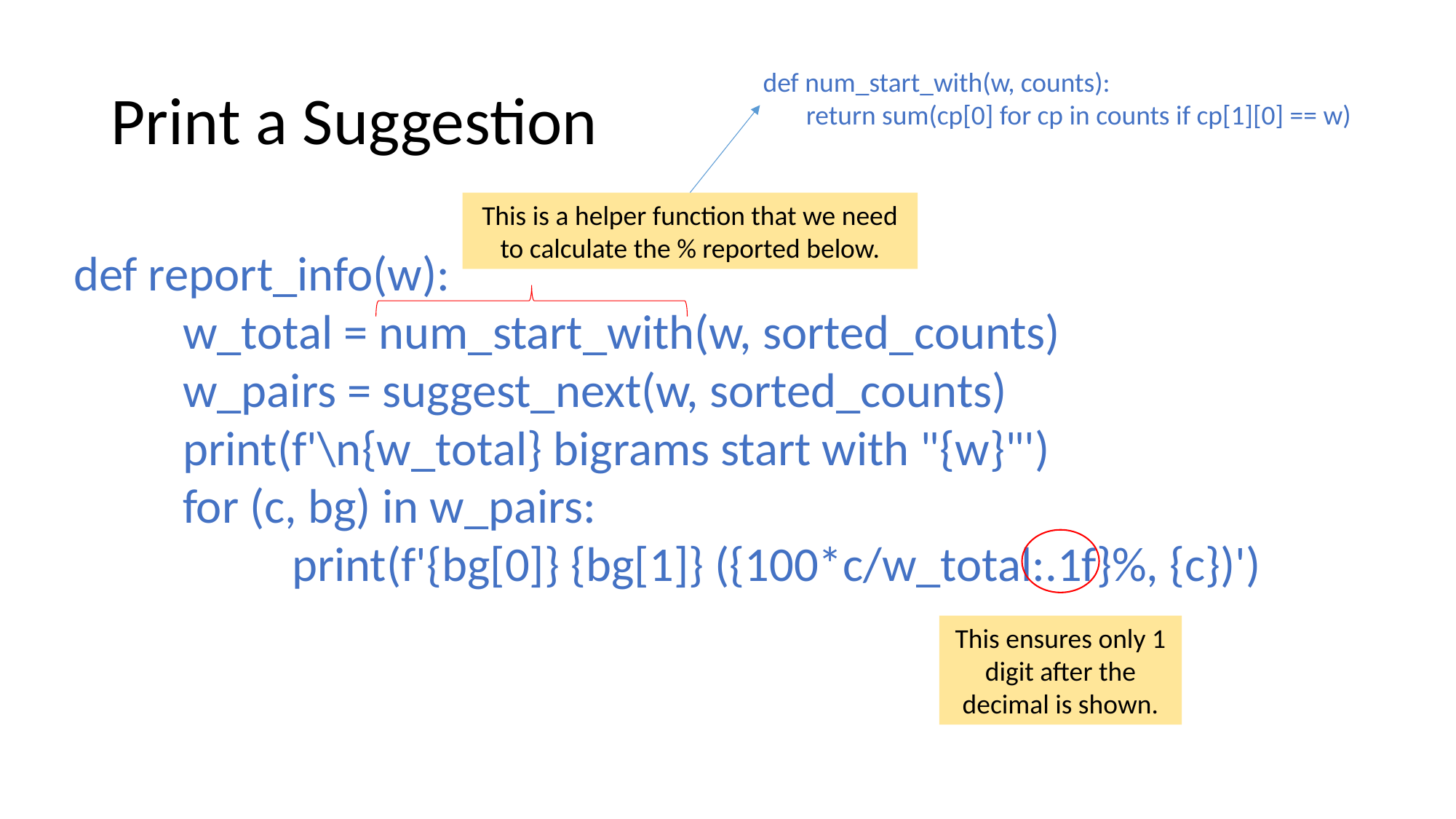

# Print a Suggestion
def num_start_with(w, counts):
       return sum(cp[0] for cp in counts if cp[1][0] == w)

This is a helper function that we need to calculate the % reported below.
def report_info(w):
	w_total = num_start_with(w, sorted_counts)
	w_pairs = suggest_next(w, sorted_counts)
	print(f'\n{w_total} bigrams start with "{w}"')
	for (c, bg) in w_pairs:
		print(f'{bg[0]} {bg[1]} ({100*c/w_total:.1f}%, {c})')

This ensures only 1 digit after the decimal is shown.